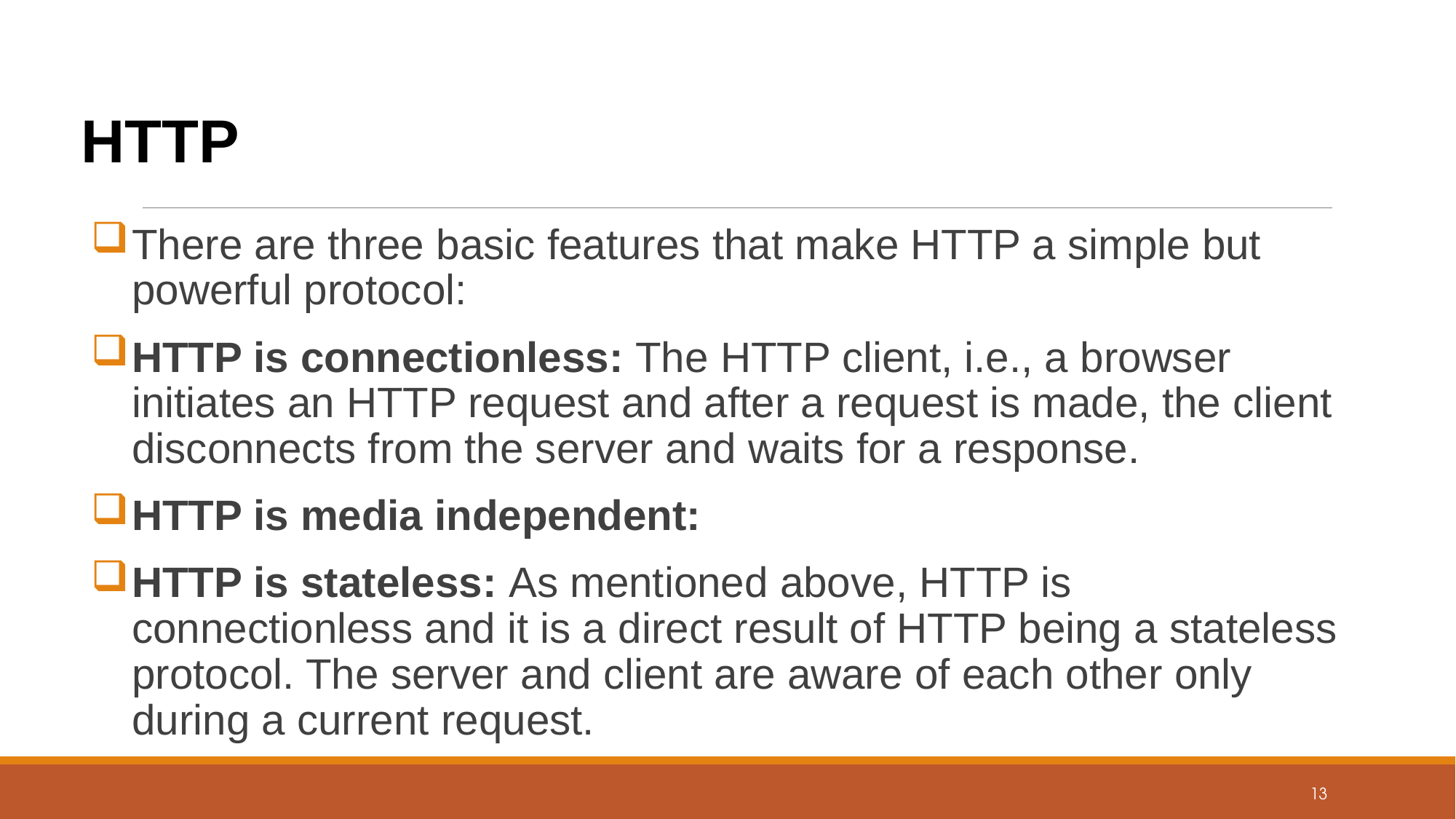

# The Fundamentals
HTTP
There are three basic features that make HTTP a simple but powerful protocol:
HTTP is connectionless: The HTTP client, i.e., a browser initiates an HTTP request and after a request is made, the client disconnects from the server and waits for a response.
HTTP is media independent:
HTTP is stateless: As mentioned above, HTTP is connectionless and it is a direct result of HTTP being a stateless protocol. The server and client are aware of each other only during a current request.

13